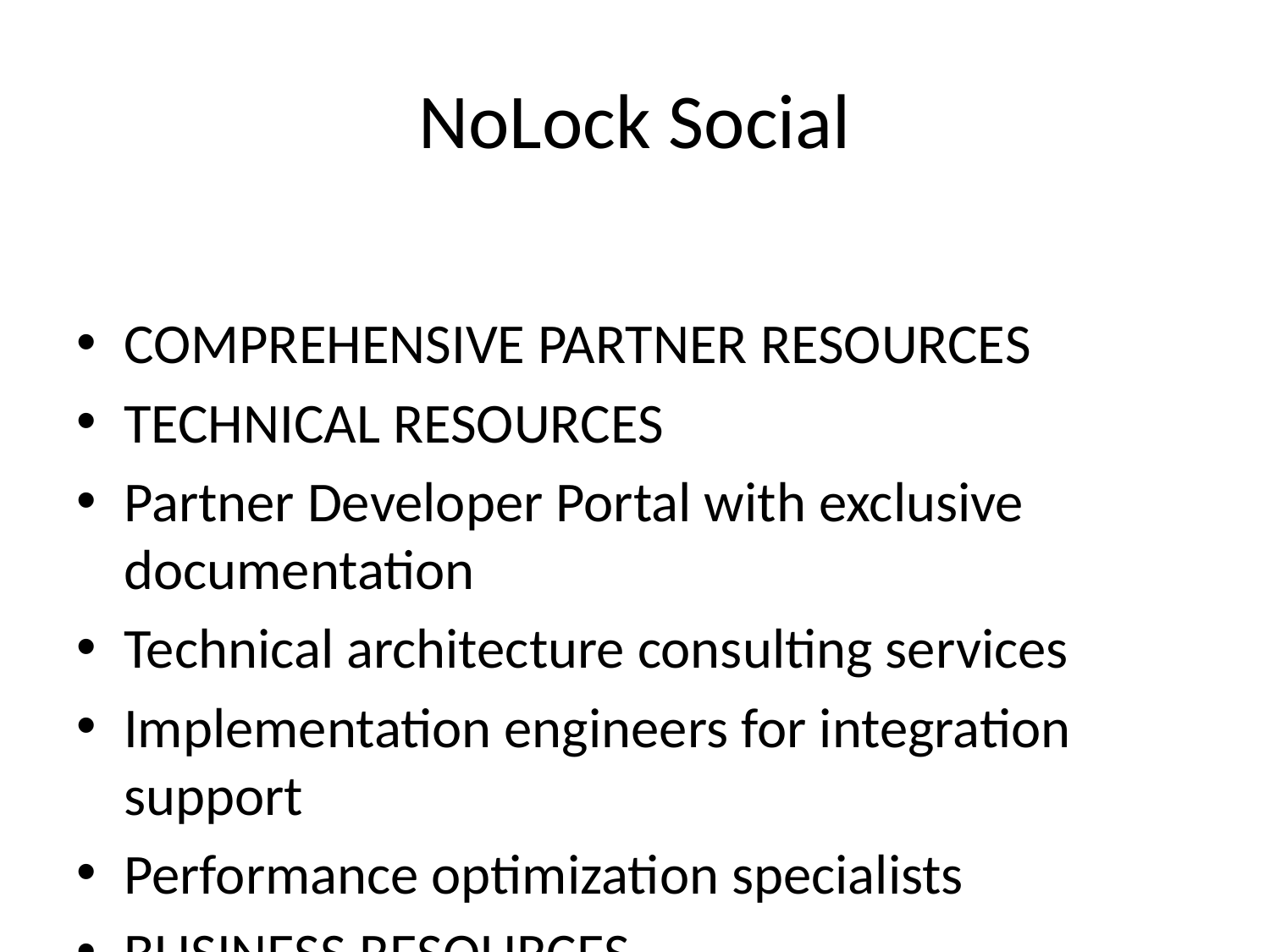

# NoLock Social

COMPREHENSIVE PARTNER RESOURCES
TECHNICAL RESOURCES
Partner Developer Portal with exclusive documentation
Technical architecture consulting services
Implementation engineers for integration support
Performance optimization specialists
BUSINESS RESOURCES
Market development funds for joint initiatives
Co-marketing content and campaign support
Sales enablement training and materials
Partner success manager for ongoing optimization
CUSTOMER SUCCESS RESOURCES
Implementation templates and best practices
Customer onboarding assistance
Tier 3 technical support for partner customers
Joint case study development